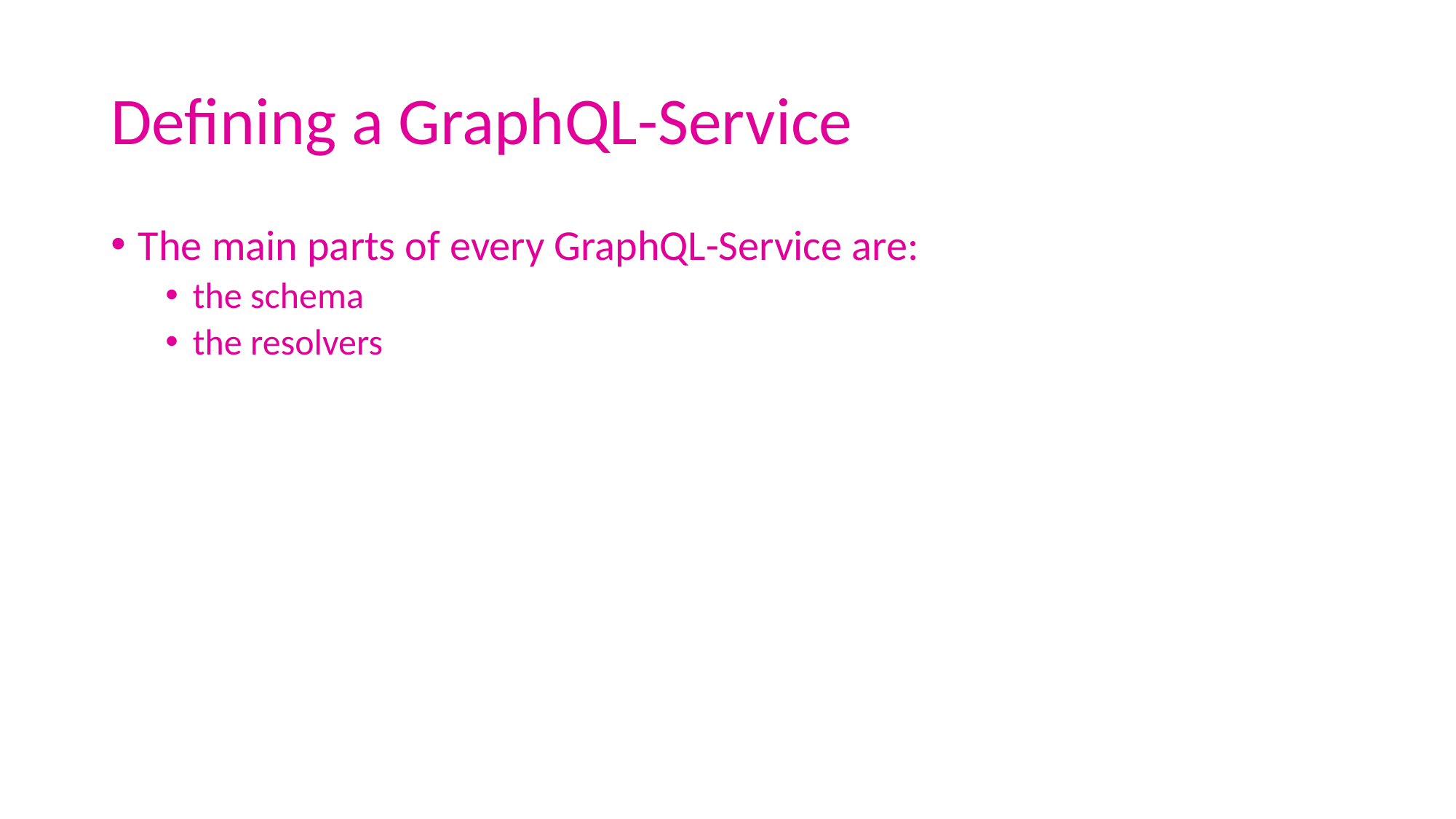

# Defining a GraphQL-Service
The main parts of every GraphQL-Service are:
the schema
the resolvers